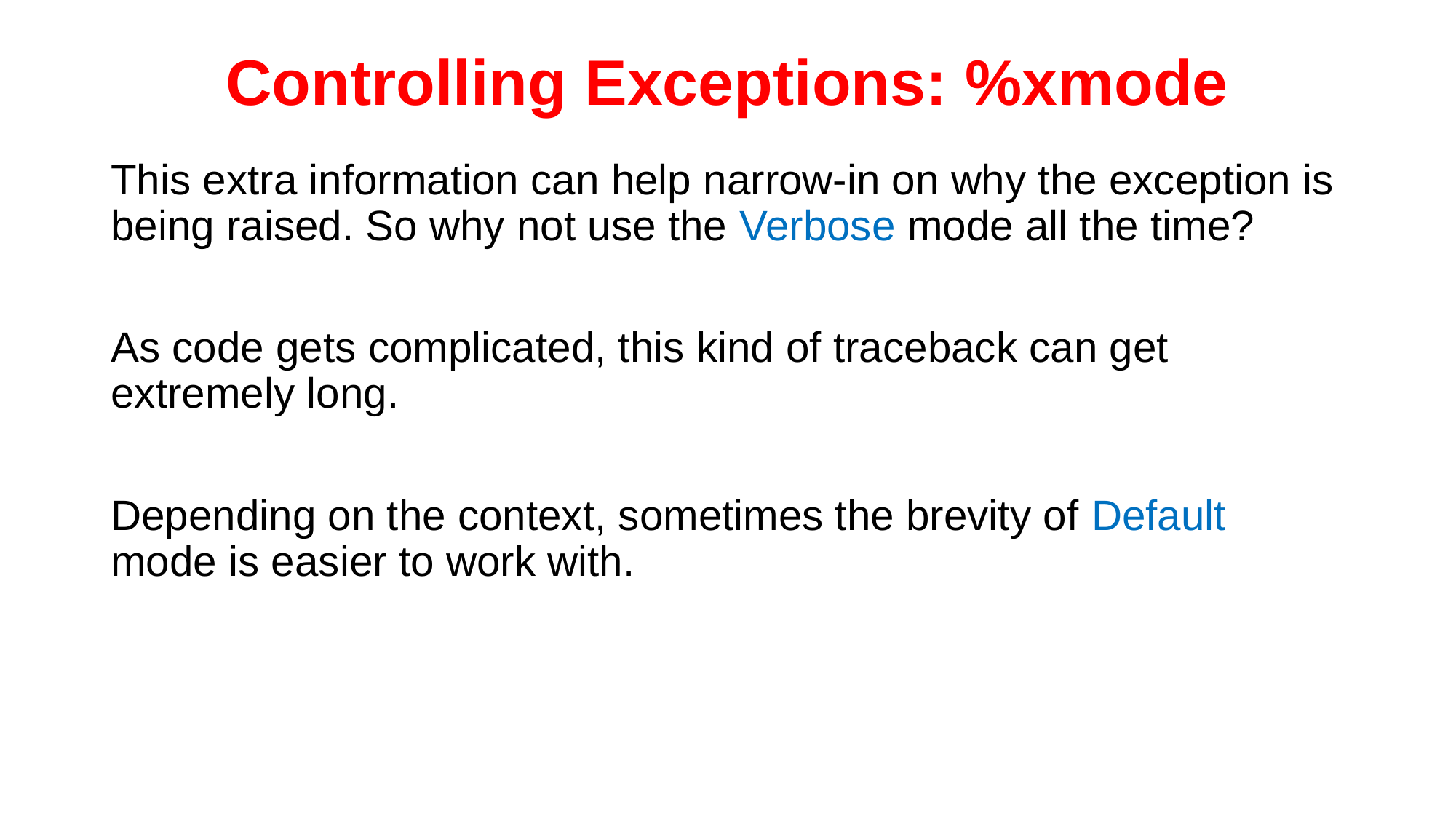

# Controlling Exceptions: %xmode
This extra information can help narrow-in on why the exception is being raised. So why not use the Verbose mode all the time?

As code gets complicated, this kind of traceback can get extremely long.

Depending on the context, sometimes the brevity of Default mode is easier to work with.